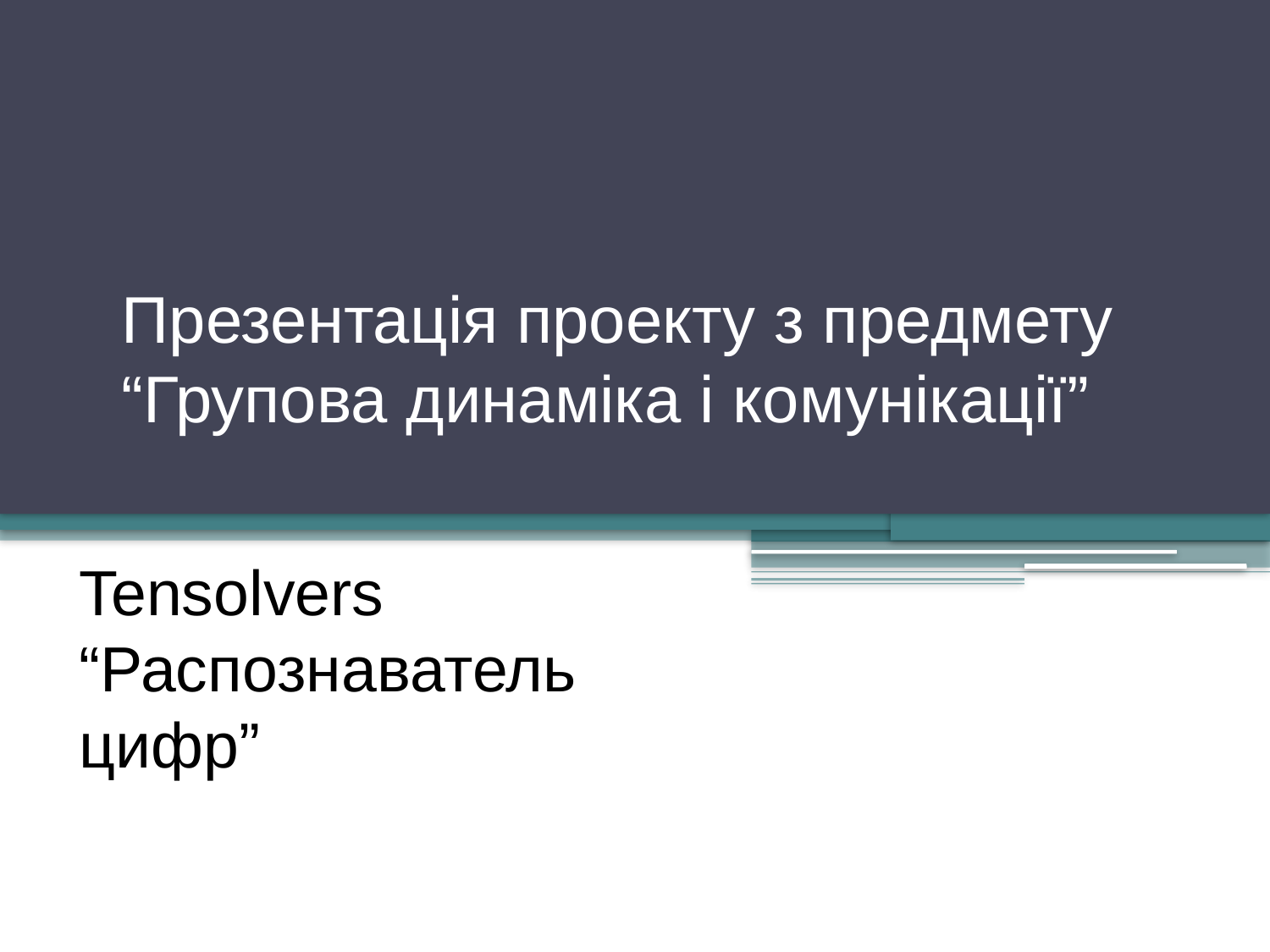

# Презентація проекту з предмету “Групова динаміка і комунікації”
Tensolvers “Распознаватель цифр”